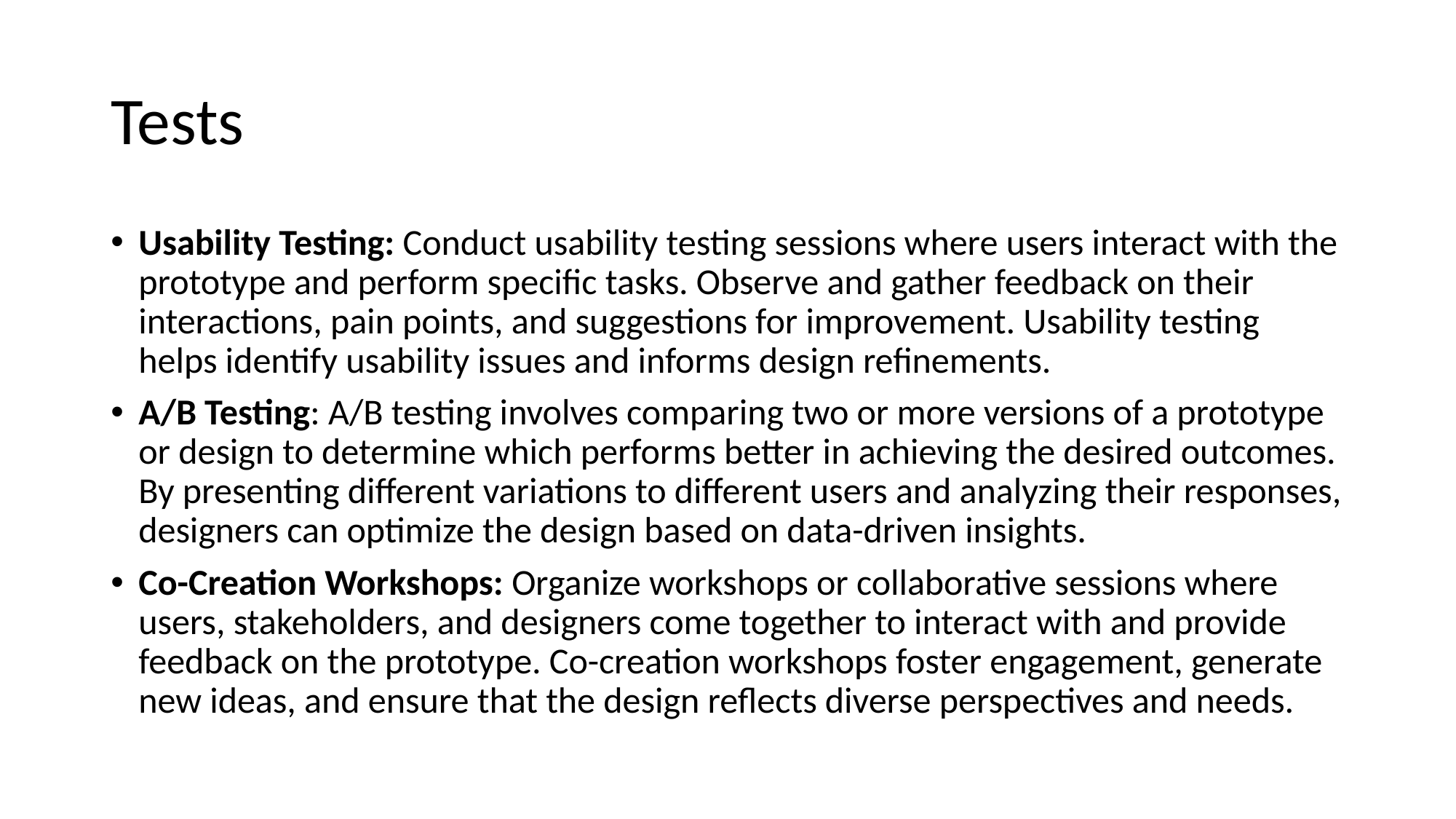

# Tests
Usability Testing: Conduct usability testing sessions where users interact with the prototype and perform specific tasks. Observe and gather feedback on their interactions, pain points, and suggestions for improvement. Usability testing helps identify usability issues and informs design refinements.
A/B Testing: A/B testing involves comparing two or more versions of a prototype or design to determine which performs better in achieving the desired outcomes. By presenting different variations to different users and analyzing their responses, designers can optimize the design based on data-driven insights.
Co-Creation Workshops: Organize workshops or collaborative sessions where users, stakeholders, and designers come together to interact with and provide feedback on the prototype. Co-creation workshops foster engagement, generate new ideas, and ensure that the design reflects diverse perspectives and needs.